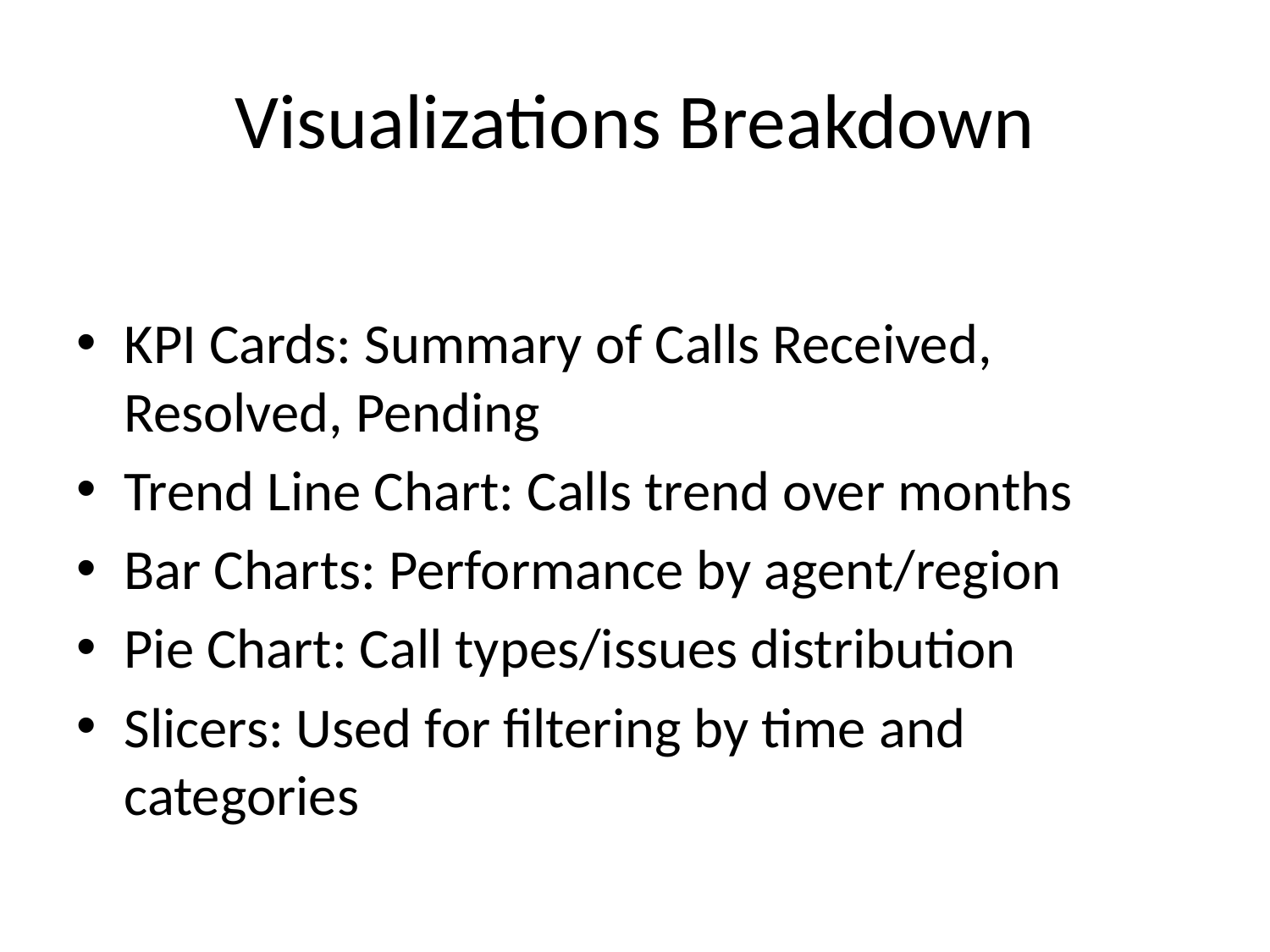

# Visualizations Breakdown

KPI Cards: Summary of Calls Received, Resolved, Pending
Trend Line Chart: Calls trend over months
Bar Charts: Performance by agent/region
Pie Chart: Call types/issues distribution
Slicers: Used for filtering by time and categories